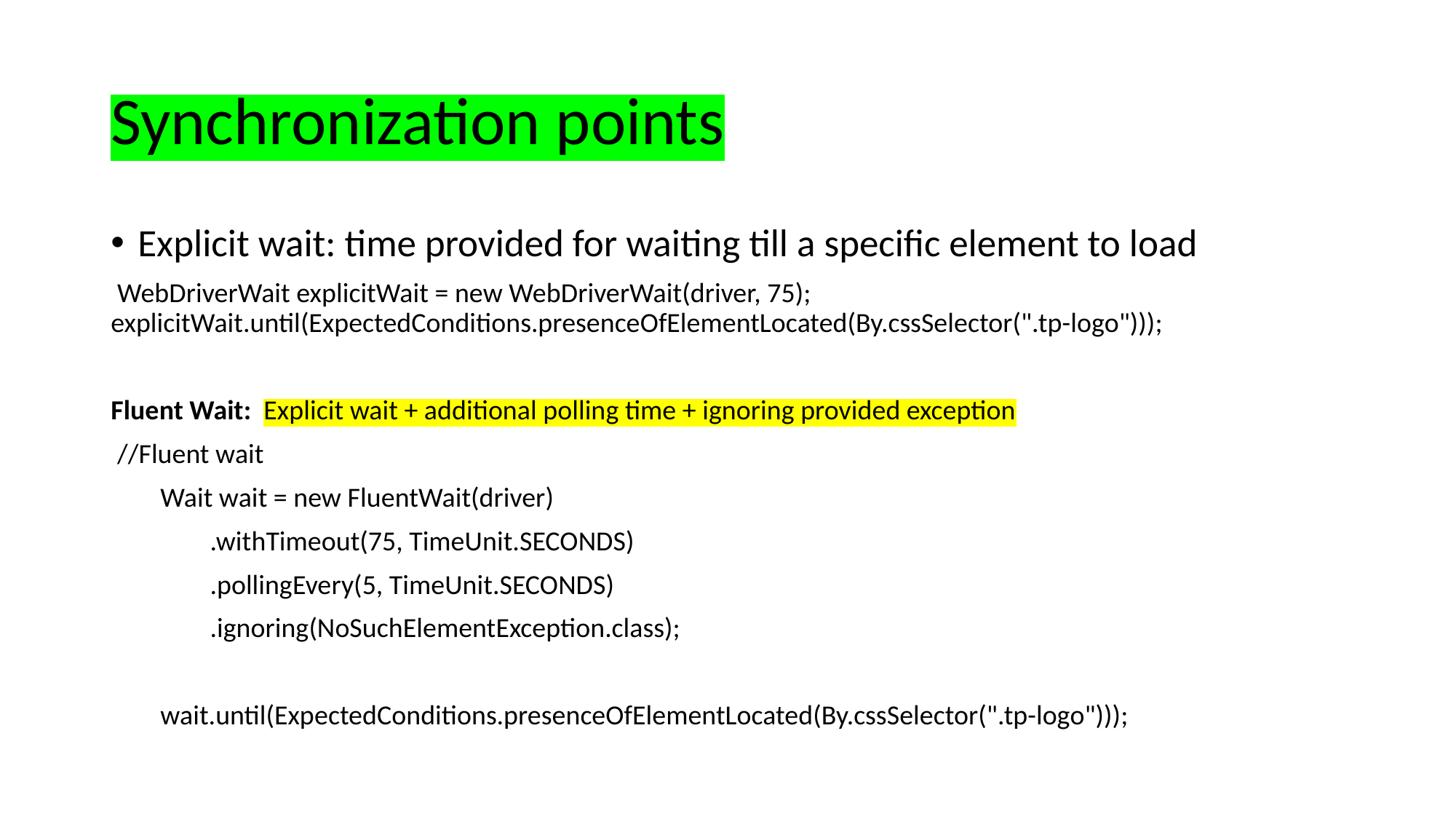

# Synchronization points
Explicit wait: time provided for waiting till a specific element to load
 WebDriverWait explicitWait = new WebDriverWait(driver, 75);      explicitWait.until(ExpectedConditions.presenceOfElementLocated(By.cssSelector(".tp-logo")));

Fluent Wait:  Explicit wait + additional polling time + ignoring provided exception
 //Fluent wait
        Wait wait = new FluentWait(driver)
                .withTimeout(75, TimeUnit.SECONDS)
                .pollingEvery(5, TimeUnit.SECONDS)
                .ignoring(NoSuchElementException.class);

        wait.until(ExpectedConditions.presenceOfElementLocated(By.cssSelector(".tp-logo")));